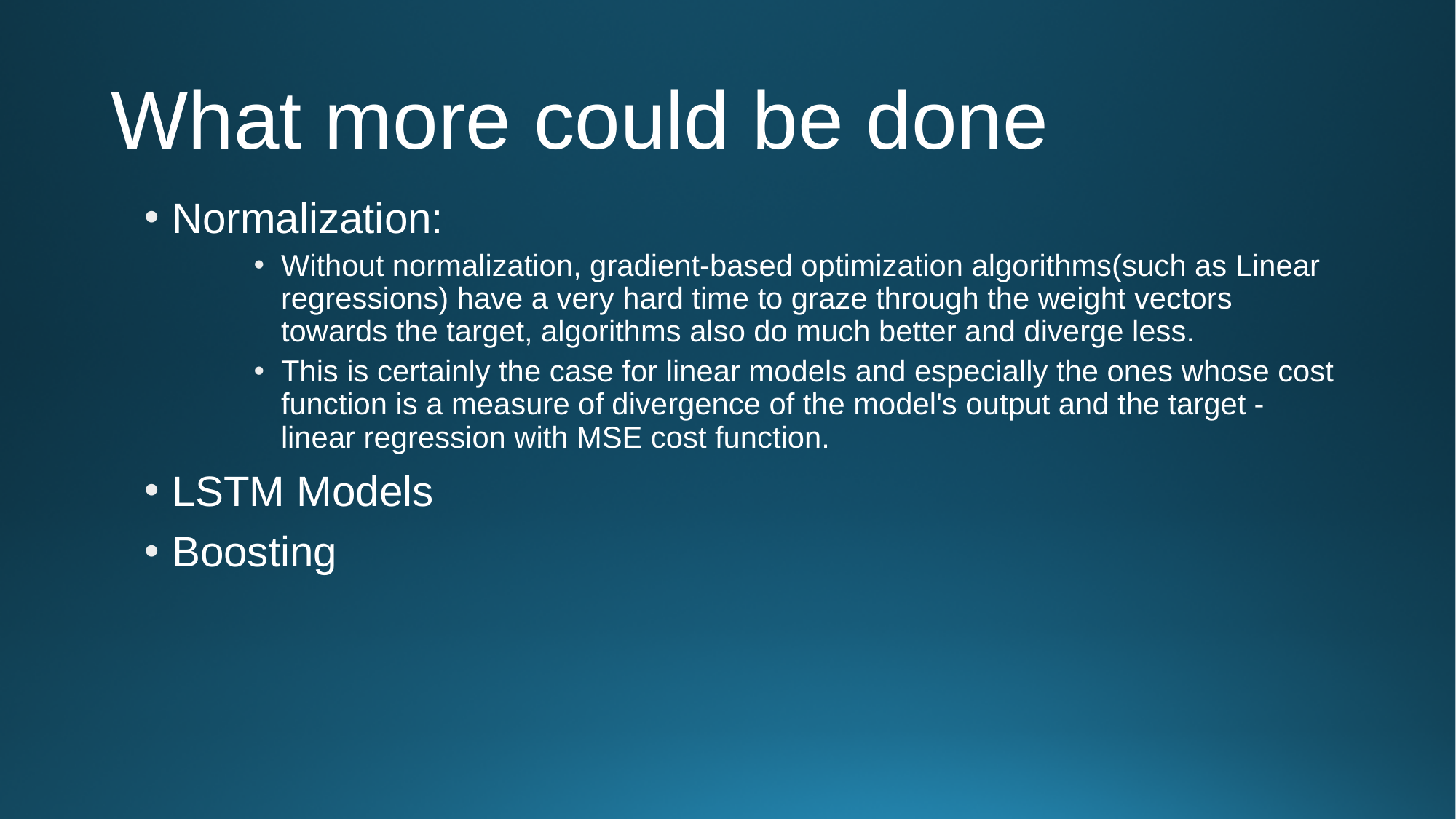

# What more could be done
Normalization:
Without normalization, gradient-based optimization algorithms(such as Linear regressions) have a very hard time to graze through the weight vectors towards the target, algorithms also do much better and diverge less.
This is certainly the case for linear models and especially the ones whose cost function is a measure of divergence of the model's output and the target - linear regression with MSE cost function.
LSTM Models
Boosting